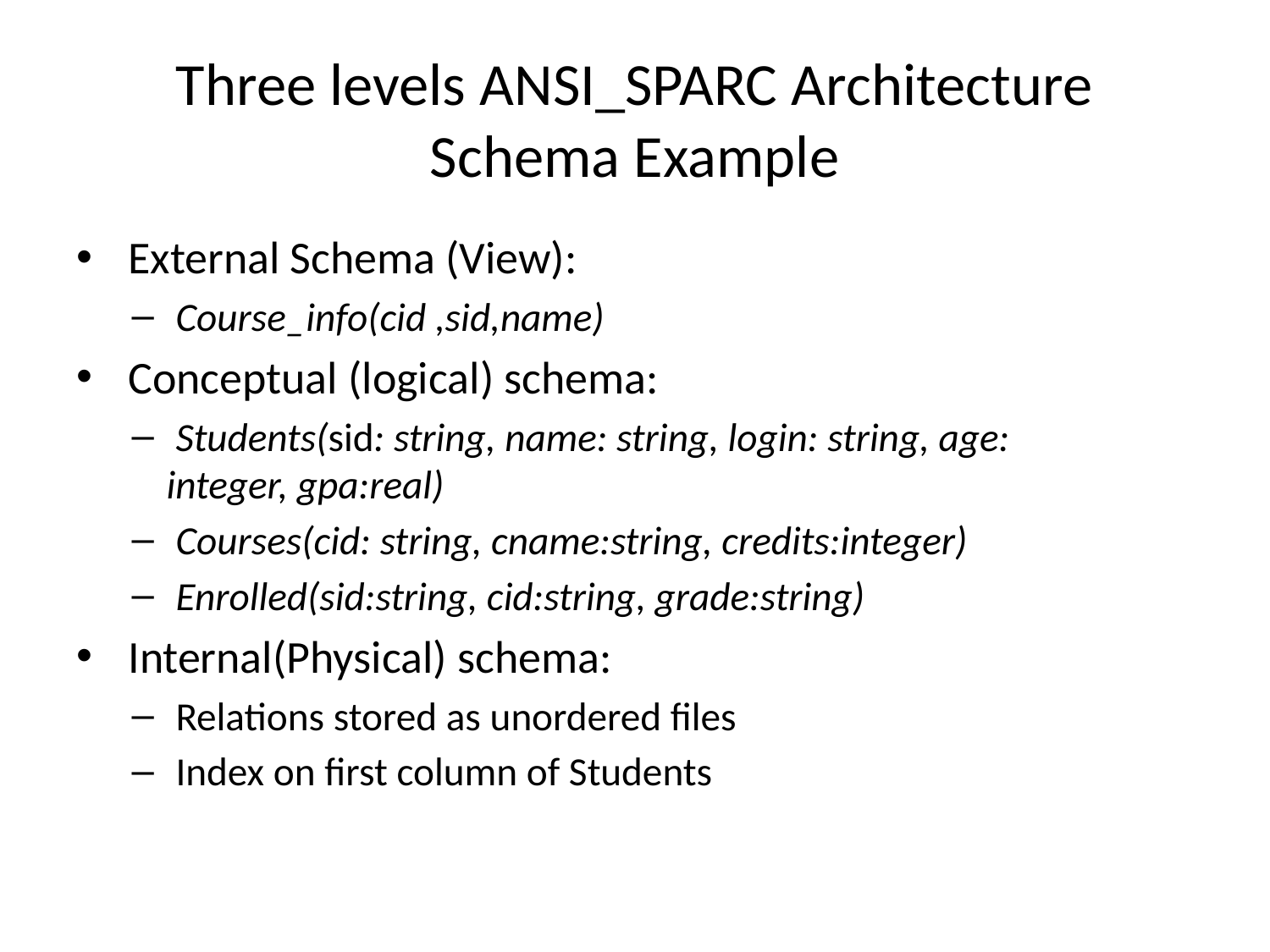

# Three levels ANSI_SPARC Architecture Schema Example
 External Schema (View):
 Course_info(cid ,sid,name)
 Conceptual (logical) schema:
 Students(sid: string, name: string, login: string, age:
integer, gpa:real)
 Courses(cid: string, cname:string, credits:integer)
 Enrolled(sid:string, cid:string, grade:string)
 Internal(Physical) schema:
 Relations stored as unordered files
 Index on first column of Students